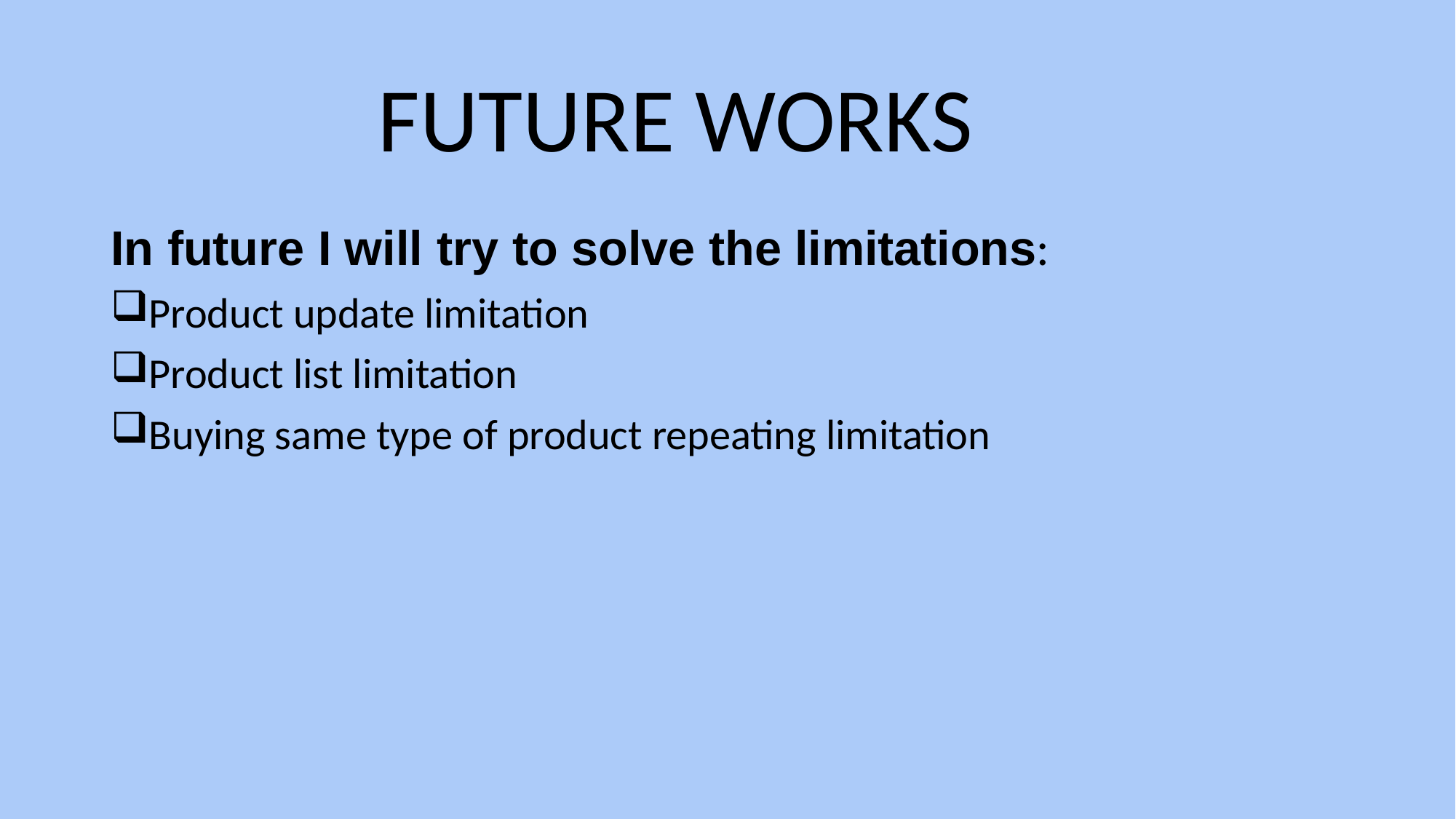

# FUTURE WORKS
In future I will try to solve the limitations:
Product update limitation
Product list limitation
Buying same type of product repeating limitation